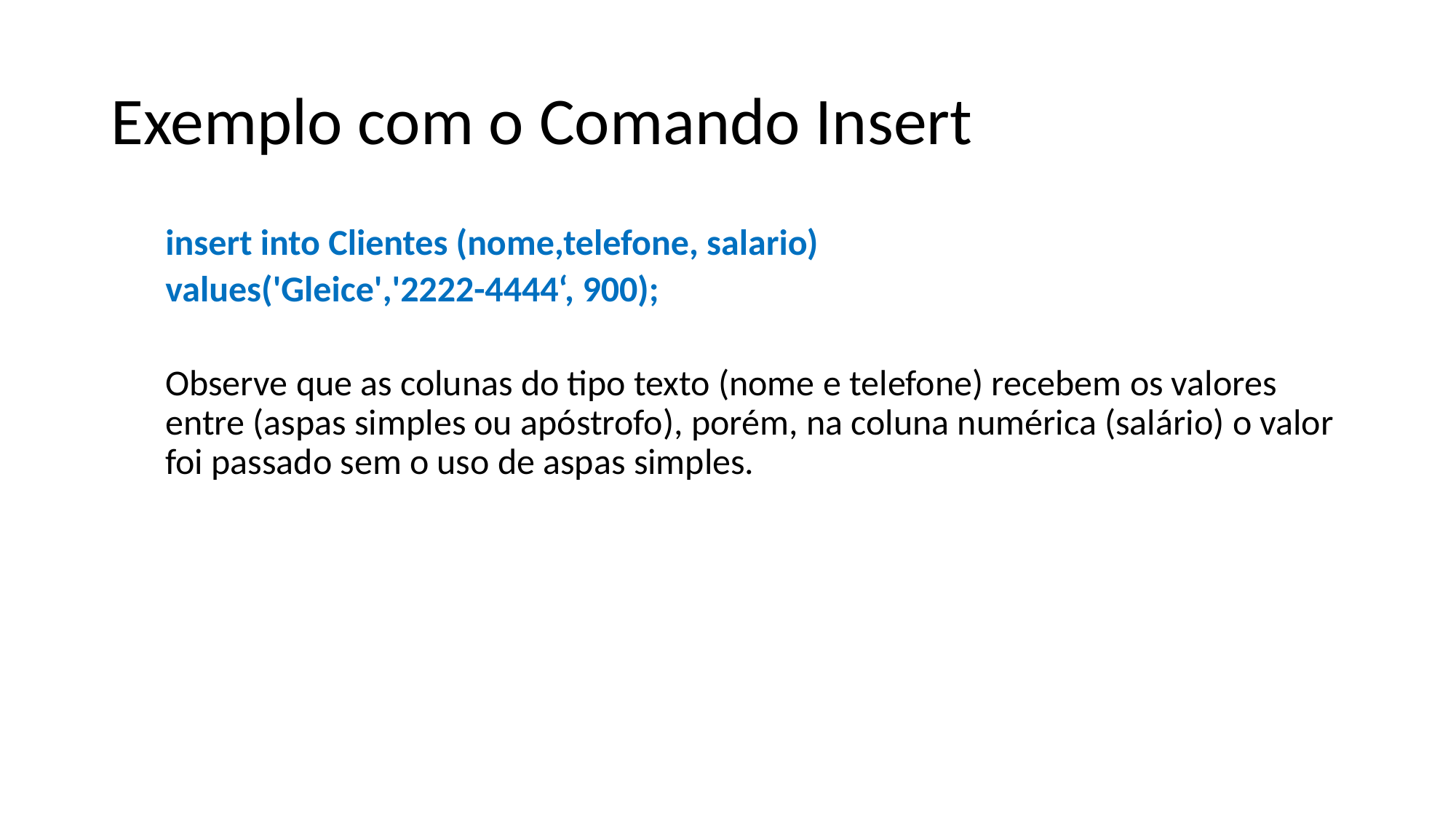

# Exemplo com o Comando Insert
insert into Clientes (nome,telefone, salario)
values('Gleice','2222-4444‘, 900);

Observe que as colunas do tipo texto (nome e telefone) recebem os valores entre (aspas simples ou apóstrofo), porém, na coluna numérica (salário) o valor foi passado sem o uso de aspas simples.